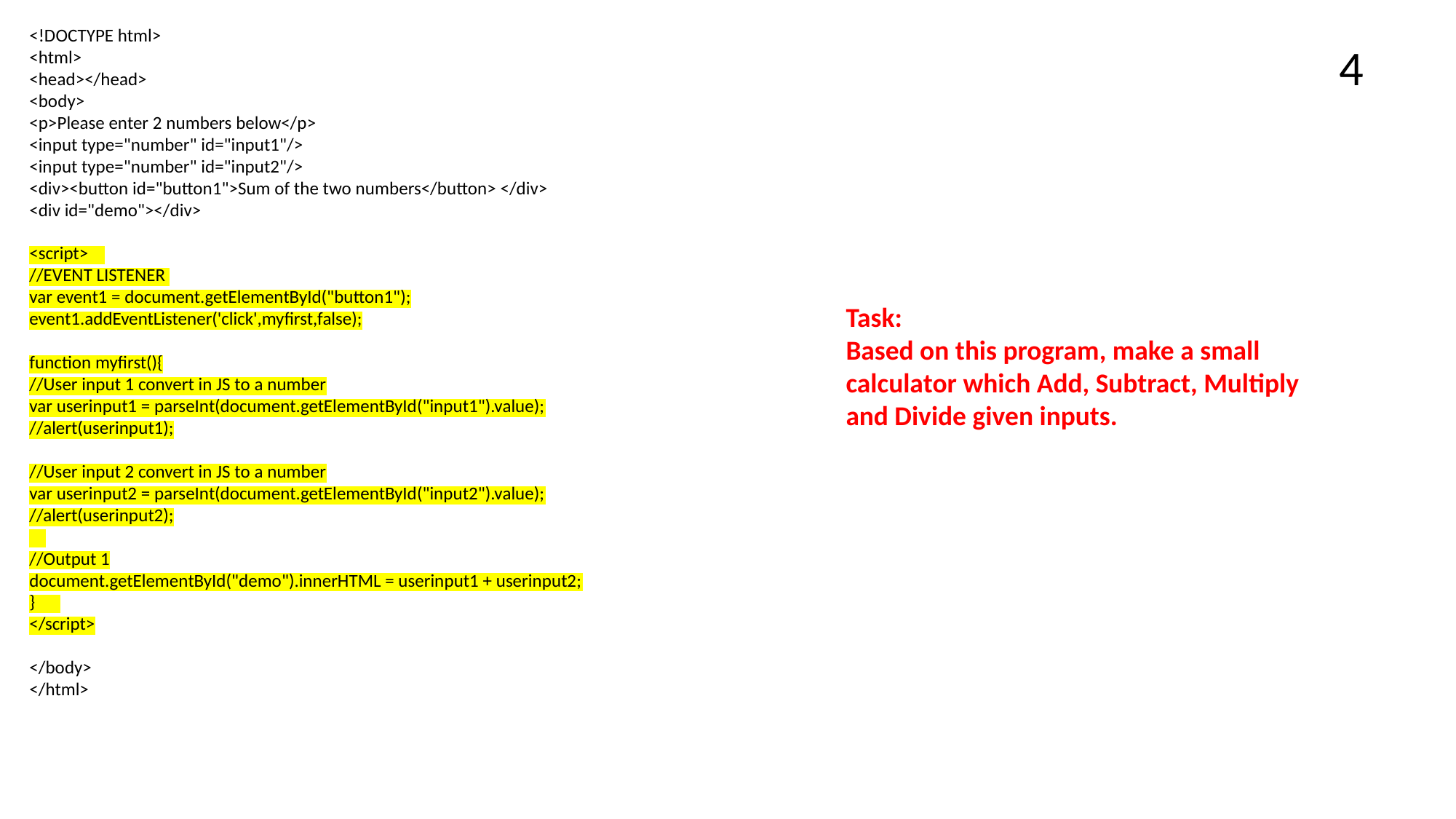

<!DOCTYPE html>
<html>
<head></head>
<body>
<p>Please enter 2 numbers below</p>
<input type="number" id="input1"/>
<input type="number" id="input2"/>
<div><button id="button1">Sum of the two numbers</button> </div>
<div id="demo"></div>

<script>
//EVENT LISTENER
var event1 = document.getElementById("button1");
event1.addEventListener('click',myfirst,false);

function myfirst(){
//User input 1 convert in JS to a number
var userinput1 = parseInt(document.getElementById("input1").value);
//alert(userinput1);

//User input 2 convert in JS to a number
var userinput2 = parseInt(document.getElementById("input2").value);
//alert(userinput2);

//Output 1
document.getElementById("demo").innerHTML = userinput1 + userinput2;
}
</script>

</body>
</html>

4
Task:
Based on this program, make a small calculator which Add, Subtract, Multiply and Divide given inputs.